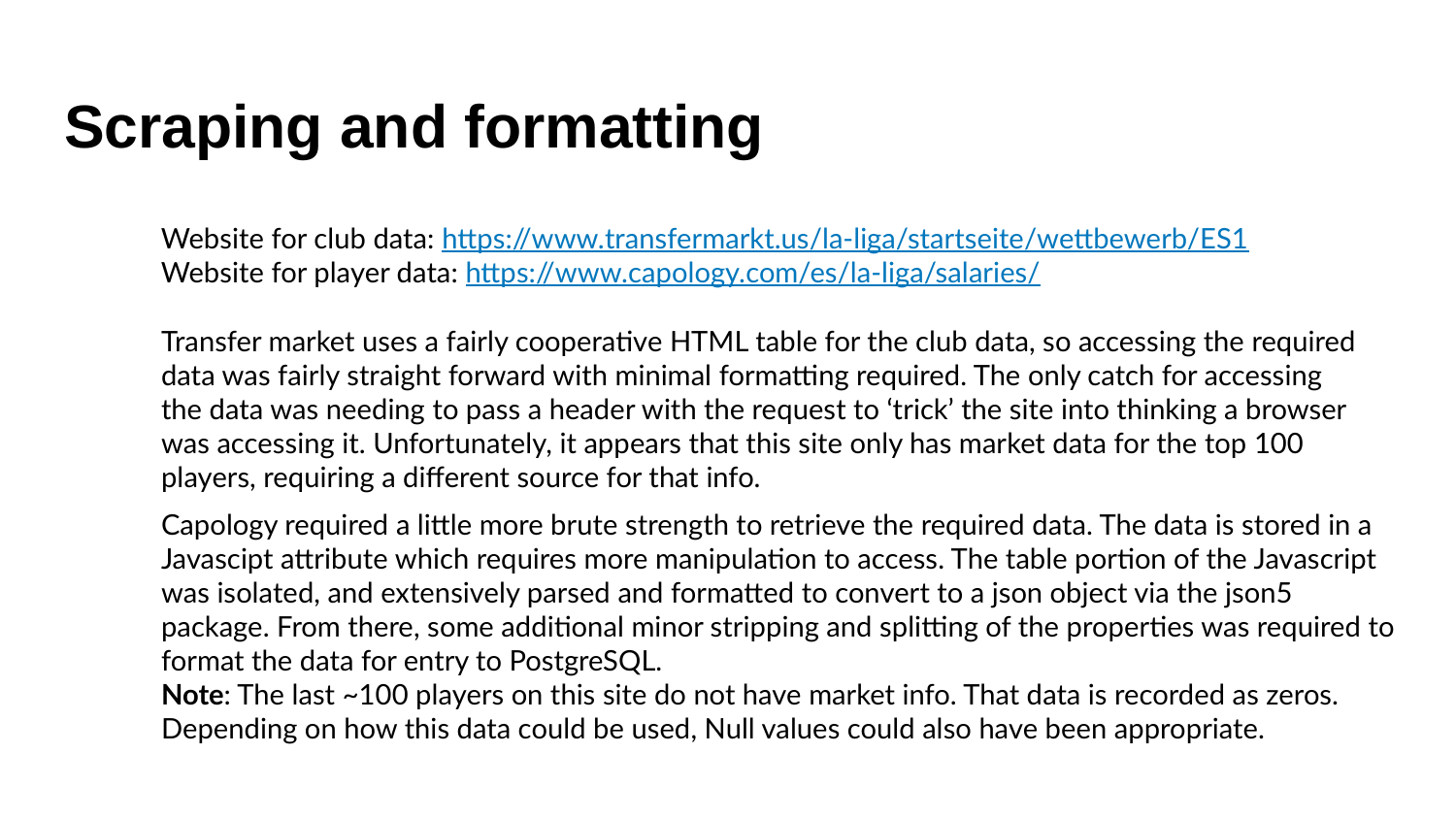

# Scraping and formatting
Website for club data: https://www.transfermarkt.us/la-liga/startseite/wettbewerb/ES1
Website for player data: https://www.capology.com/es/la-liga/salaries/

Transfer market uses a fairly cooperative HTML table for the club data, so accessing the required data was fairly straight forward with minimal formatting required. The only catch for accessing the data was needing to pass a header with the request to ‘trick’ the site into thinking a browser was accessing it. Unfortunately, it appears that this site only has market data for the top 100 players, requiring a different source for that info.
Capology required a little more brute strength to retrieve the required data. The data is stored in a Javascipt attribute which requires more manipulation to access. The table portion of the Javascript was isolated, and extensively parsed and formatted to convert to a json object via the json5 package. From there, some additional minor stripping and splitting of the properties was required to format the data for entry to PostgreSQL.
Note: The last ~100 players on this site do not have market info. That data is recorded as zeros. Depending on how this data could be used, Null values could also have been appropriate.